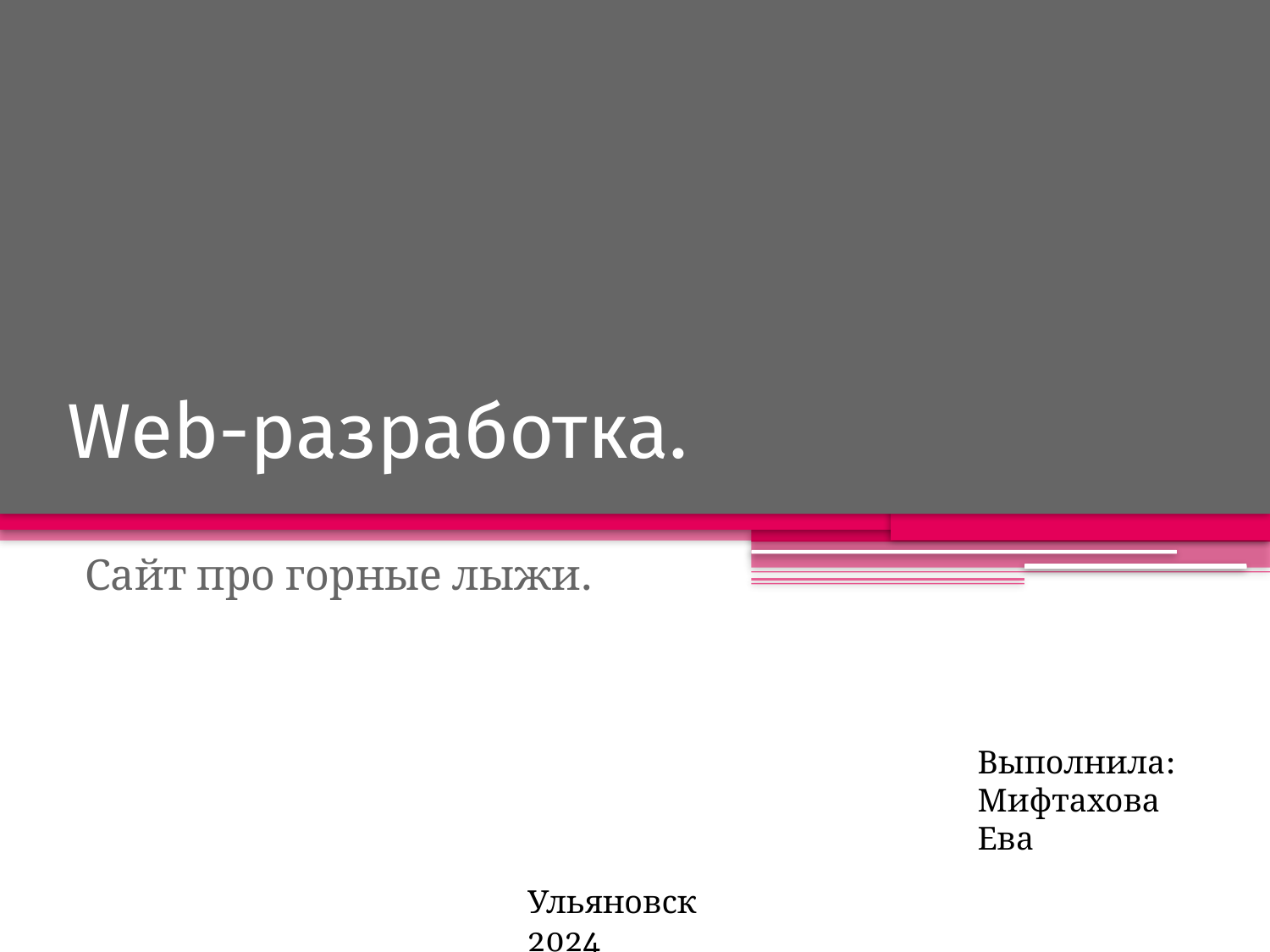

# Web-разработка.
Сайт про горные лыжи.

Выполнила: Мифтахова Ева
Ульяновск 2024